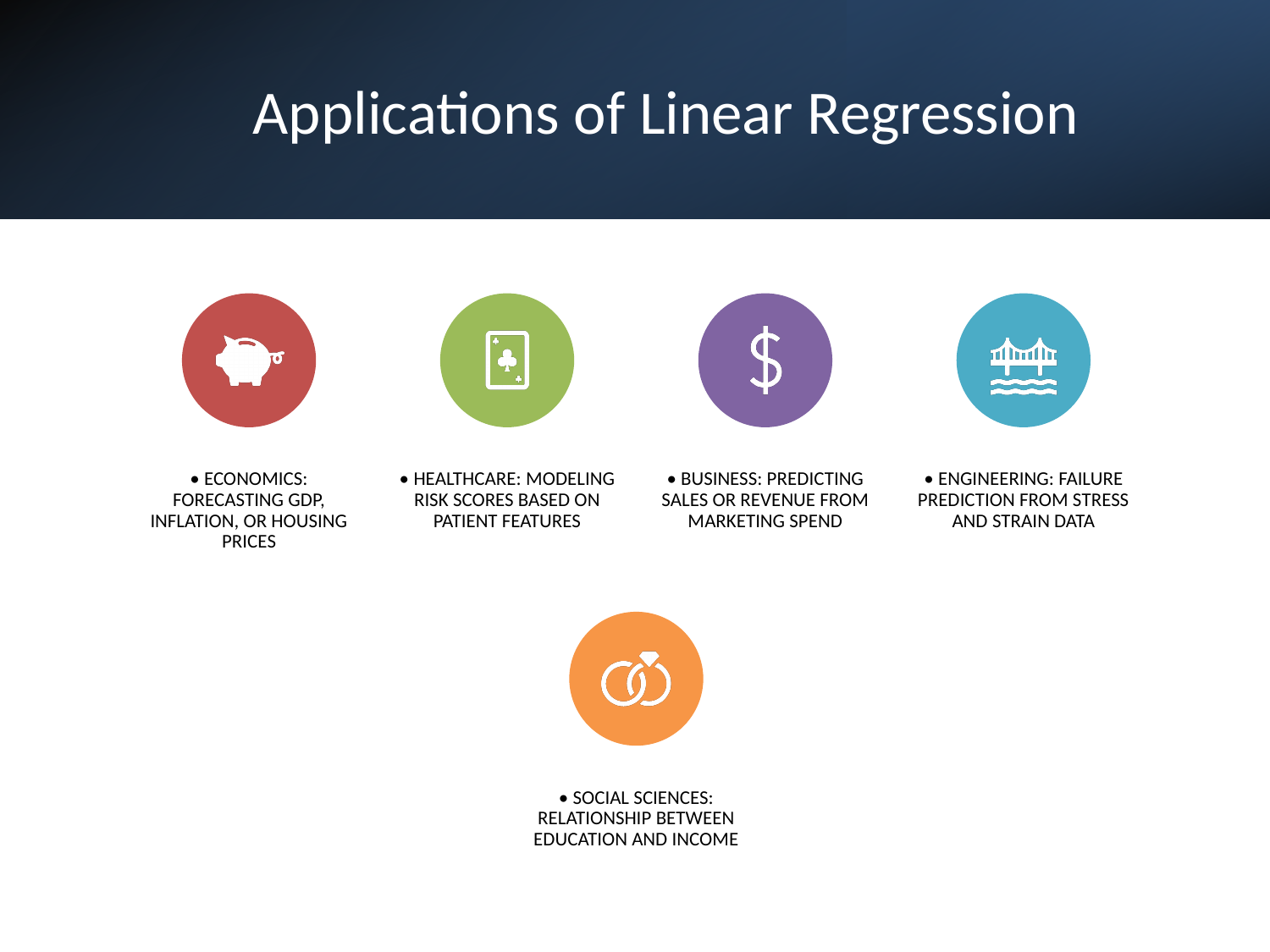

# Applications of Linear Regression
• Economics: Forecasting GDP, inflation, or housing prices
• Healthcare: Modeling risk scores based on patient features
• Business: Predicting sales or revenue from marketing spend
• Engineering: Failure prediction from stress and strain data
• Social sciences: Relationship between education and income